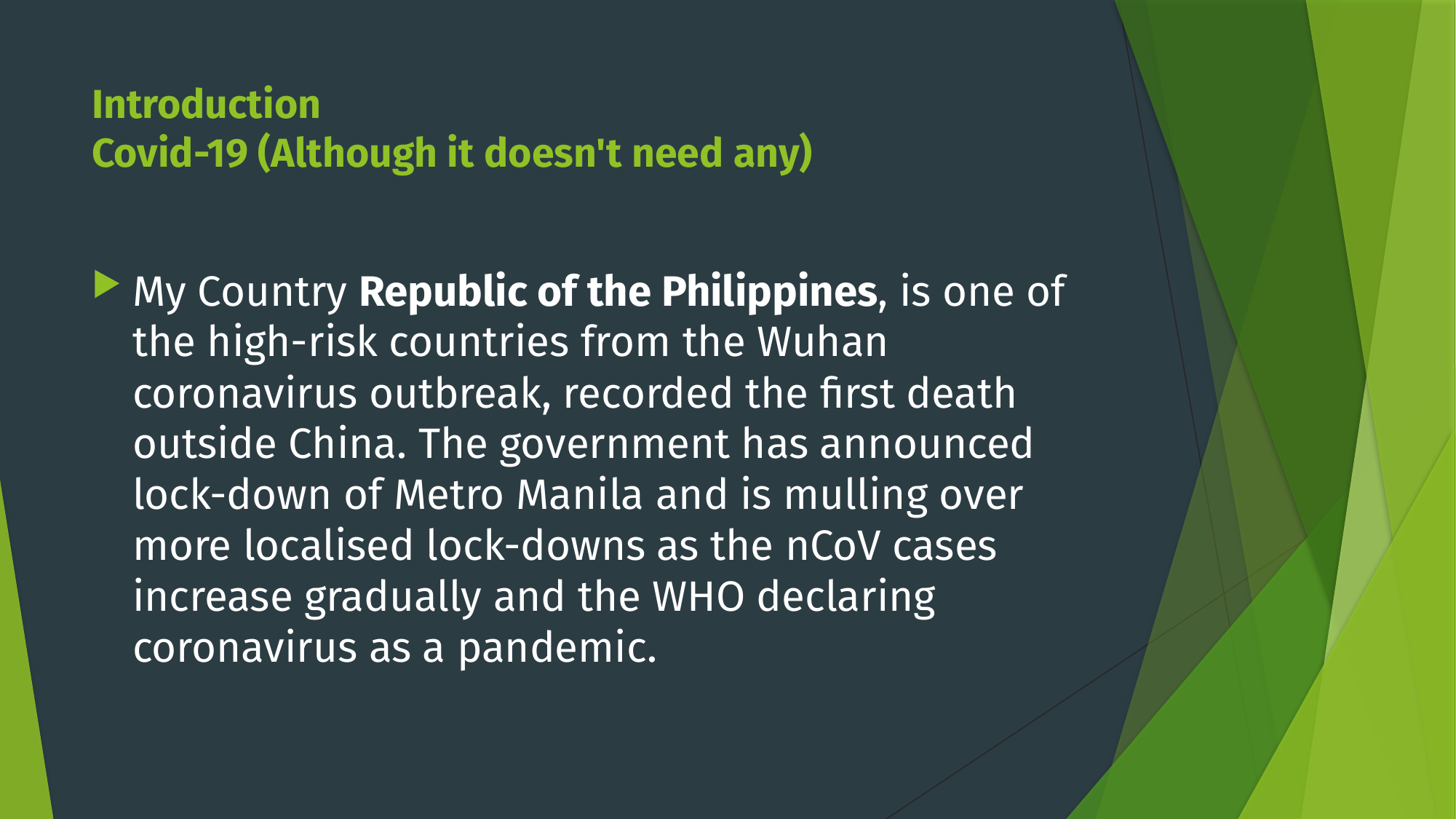

# Introduction Covid-19 (Although it doesn't need any)
My Country Republic of the Philippines, is one of the high-risk countries from the Wuhan coronavirus outbreak, recorded the first death outside China. The government has announced lock-down of Metro Manila and is mulling over more localised lock-downs as the nCoV cases increase gradually and the WHO declaring coronavirus as a pandemic.